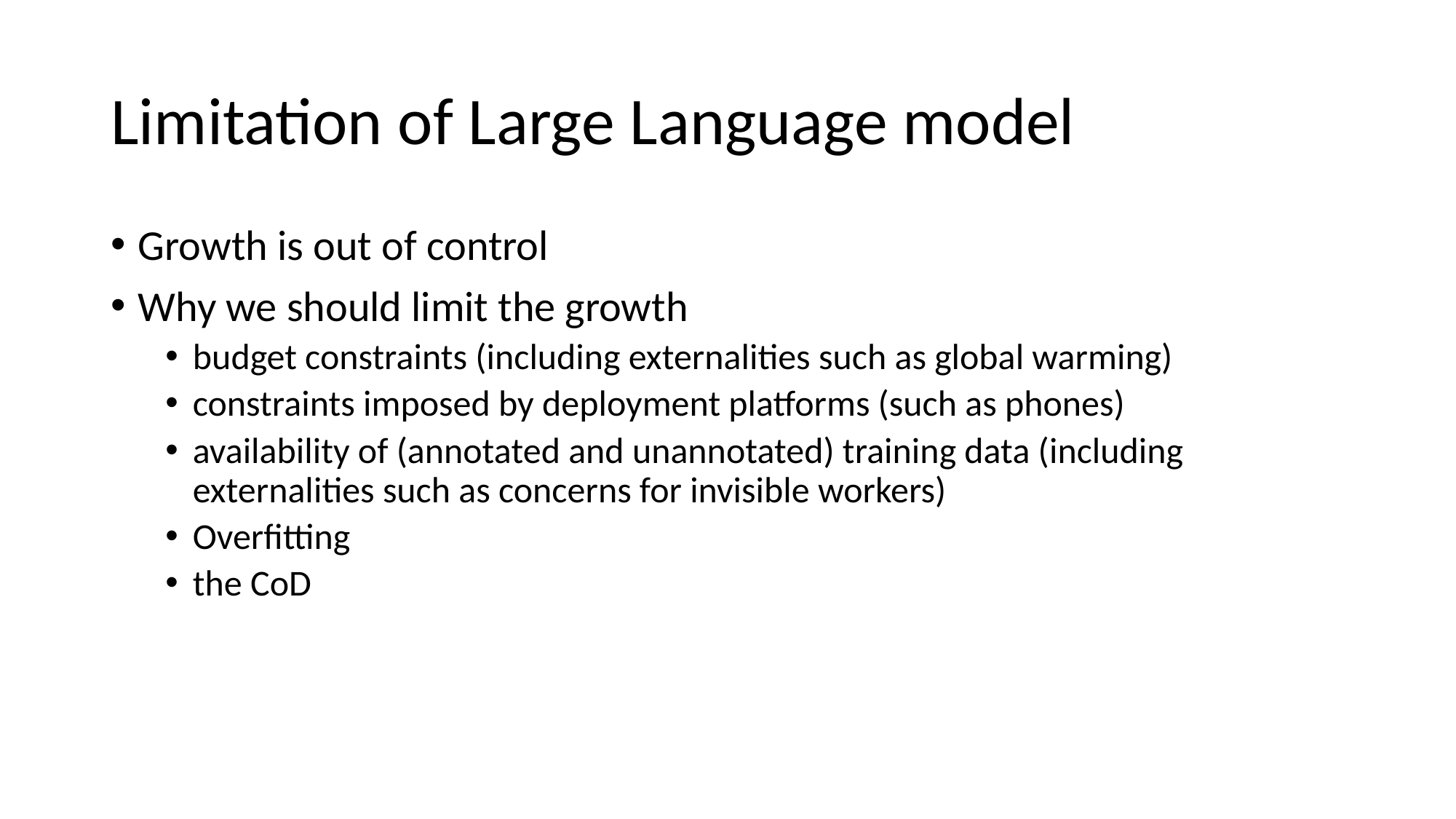

# Limitation of Large Language model
Growth is out of control
Why we should limit the growth
budget constraints (including externalities such as global warming)
constraints imposed by deployment platforms (such as phones)
availability of (annotated and unannotated) training data (including externalities such as concerns for invisible workers)
Overfitting
the CoD